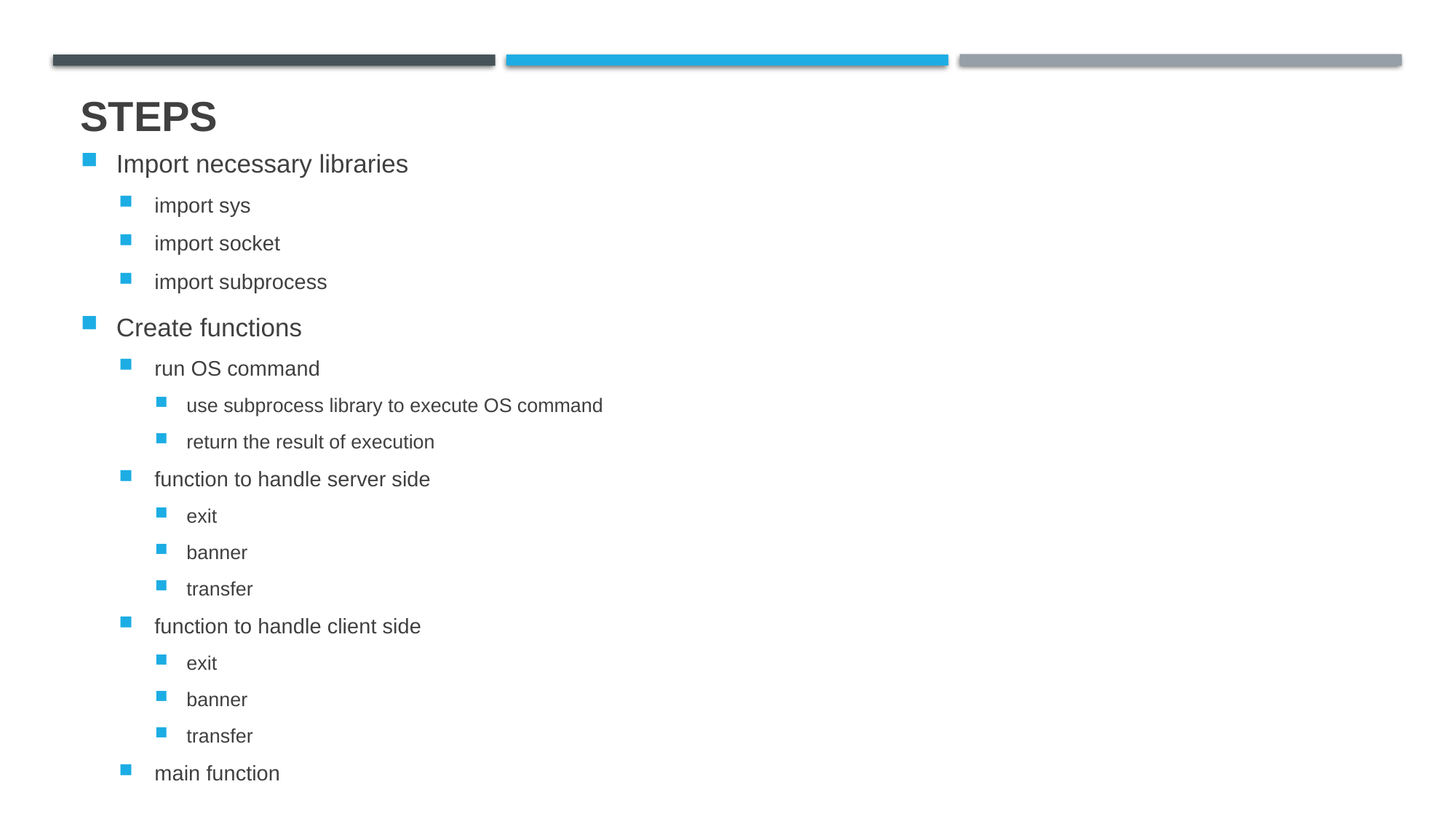

# STEPS
Import necessary libraries
import sys
import socket
import subprocess
Create functions
run OS command
use subprocess library to execute OS command
return the result of execution
function to handle server side
exit
banner
transfer
function to handle client side
exit
banner
transfer
main function